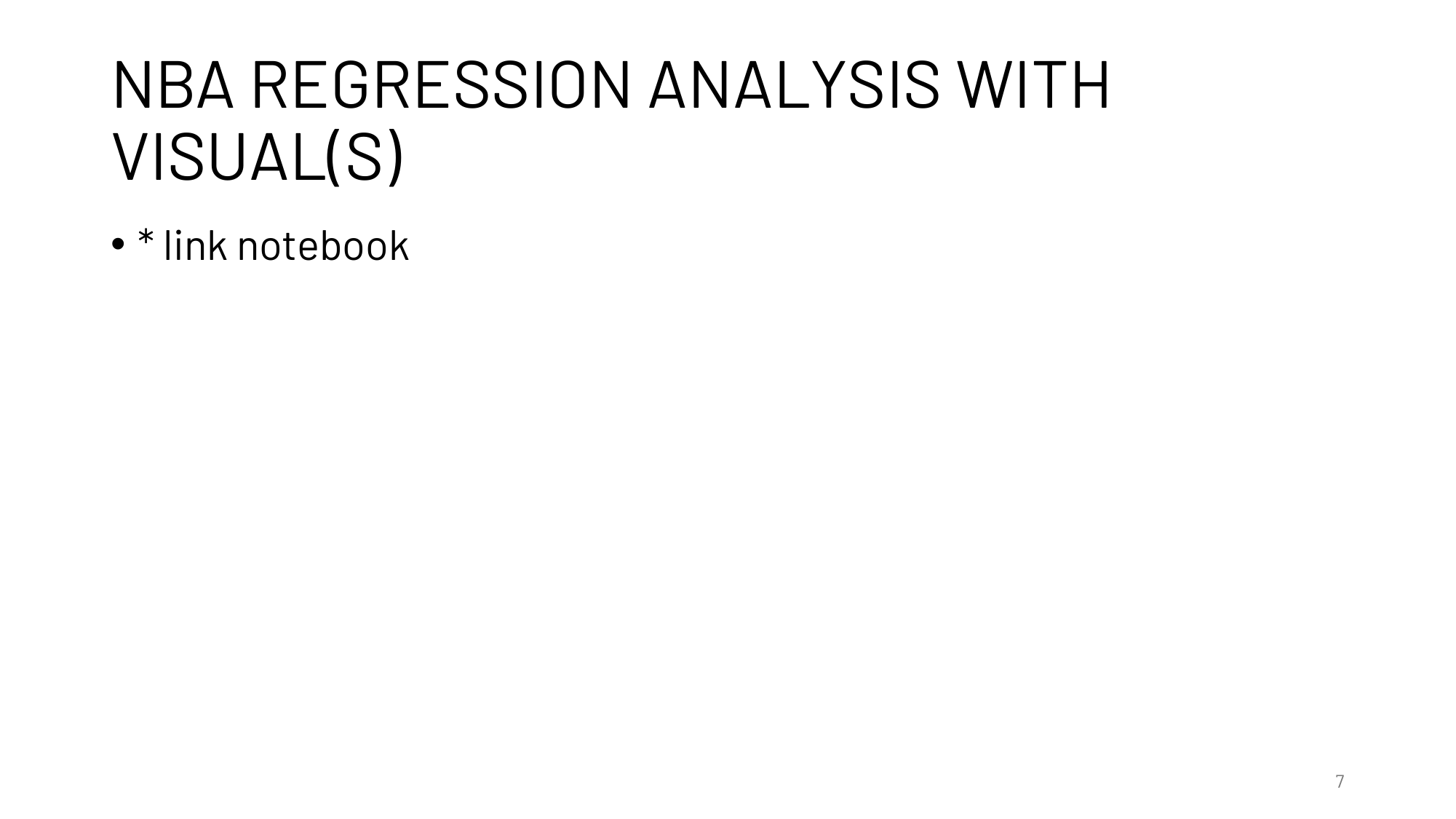

# NBA REGRESSION ANALYSIS WITH VISUAL(S)
* link notebook
7